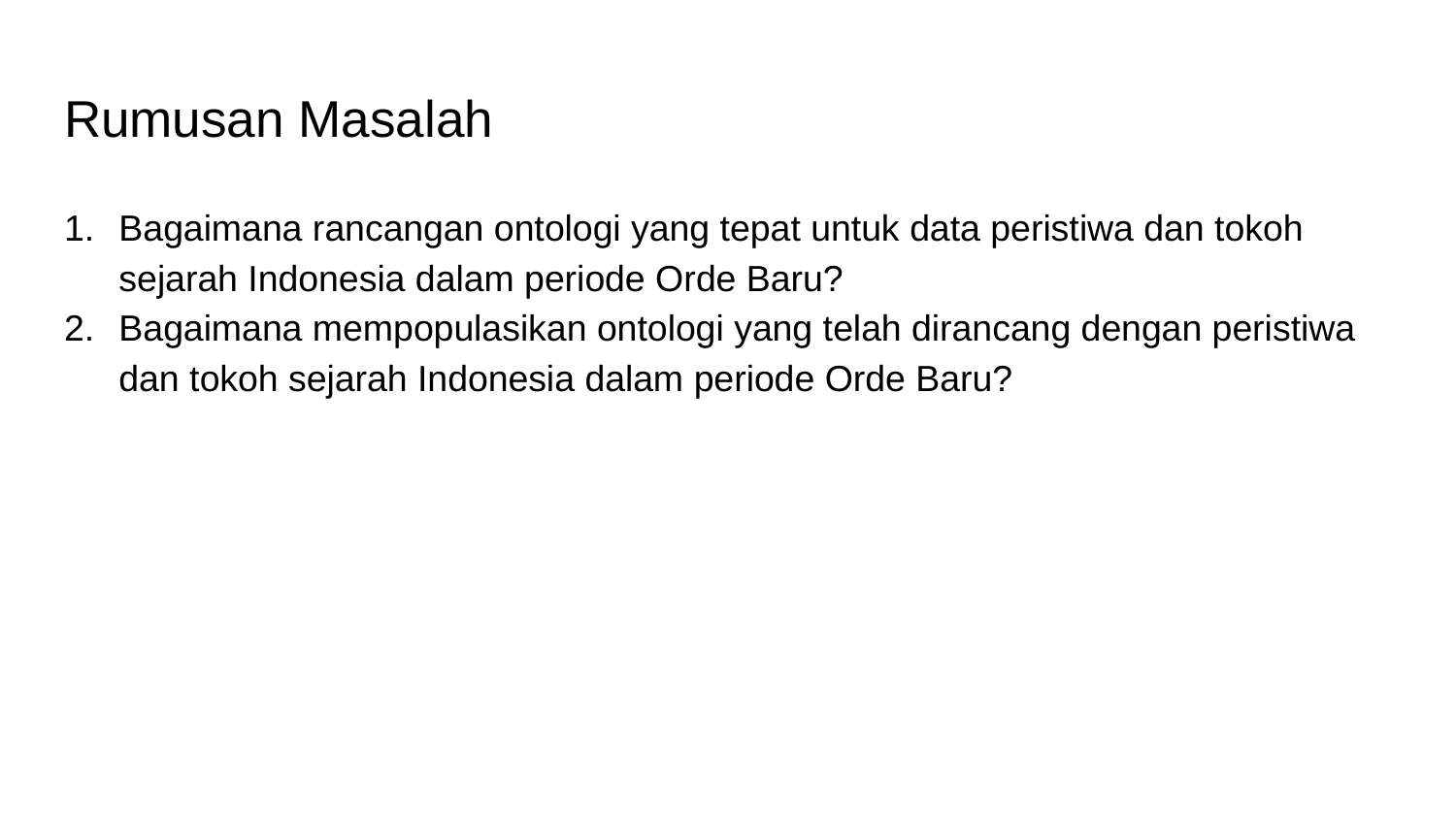

# Rumusan Masalah
Bagaimana rancangan ontologi yang tepat untuk data peristiwa dan tokoh sejarah Indonesia dalam periode Orde Baru?
Bagaimana mempopulasikan ontologi yang telah dirancang dengan peristiwa dan tokoh sejarah Indonesia dalam periode Orde Baru?